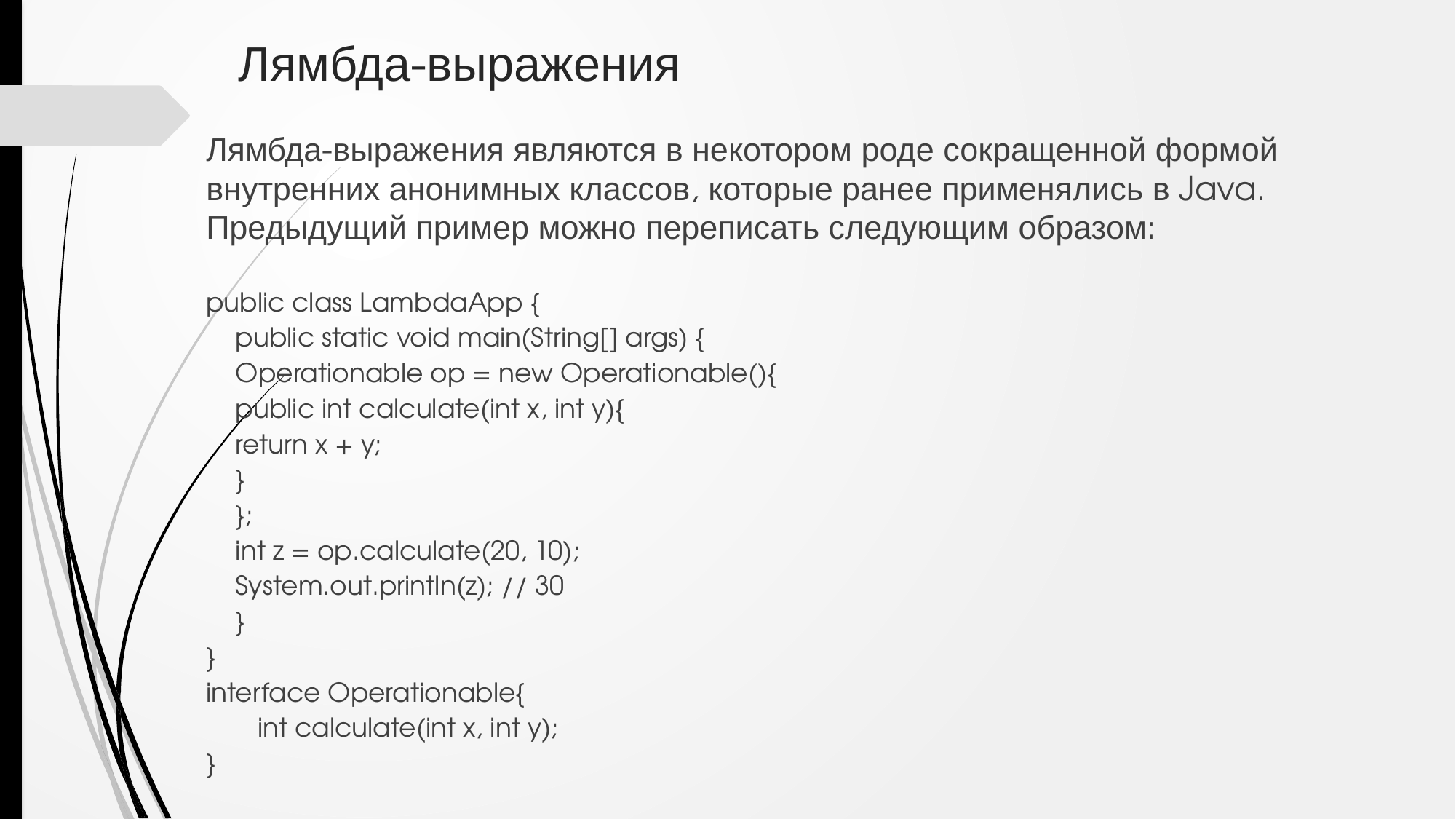

# Лямбда-выражения
Лямбда-выражения являются в некотором роде сокращенной формой внутренних анонимных классов, которые ранее применялись в Java. Предыдущий пример можно переписать следующим образом:

public class LambdaApp {
	public static void main(String[] args) {
		Operationable op = new Operationable(){
			public int calculate(int x, int y){
				return x + y;
			}
		};
		int z = op.calculate(20, 10);
		System.out.println(z); // 30
	}
}
interface Operationable{
int calculate(int x, int y);
}